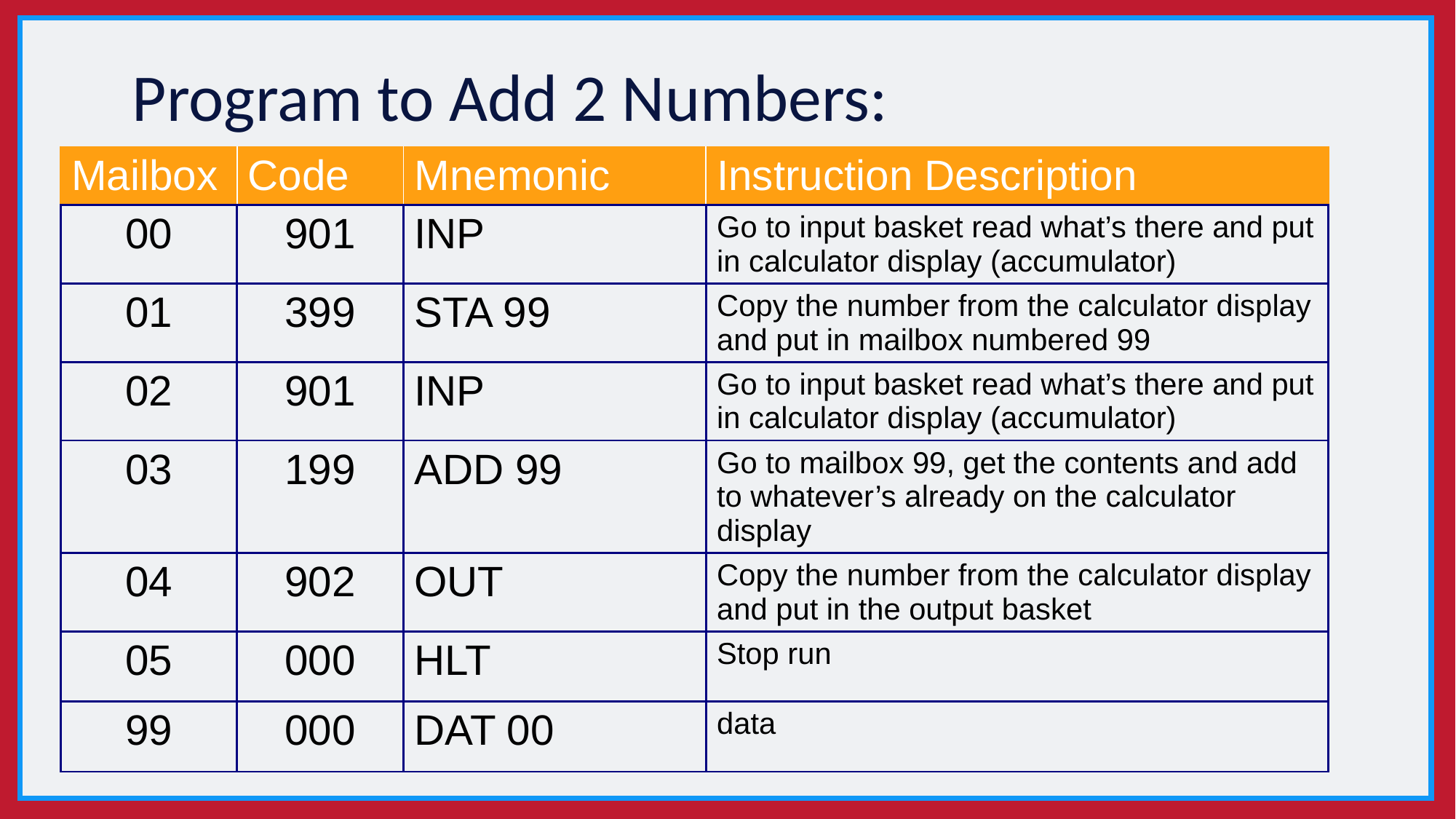

# Program to Add 2 Numbers:
| Mailbox | Code | Mnemonic | Instruction Description |
| --- | --- | --- | --- |
| 00 | 901 | INP | Go to input basket read what’s there and put in calculator display (accumulator) |
| 01 | 399 | STA 99 | Copy the number from the calculator display and put in mailbox numbered 99 |
| 02 | 901 | INP | Go to input basket read what’s there and put in calculator display (accumulator) |
| 03 | 199 | ADD 99 | Go to mailbox 99, get the contents and add to whatever’s already on the calculator display |
| 04 | 902 | OUT | Copy the number from the calculator display and put in the output basket |
| 05 | 000 | HLT | Stop run |
| 99 | 000 | DAT 00 | data |